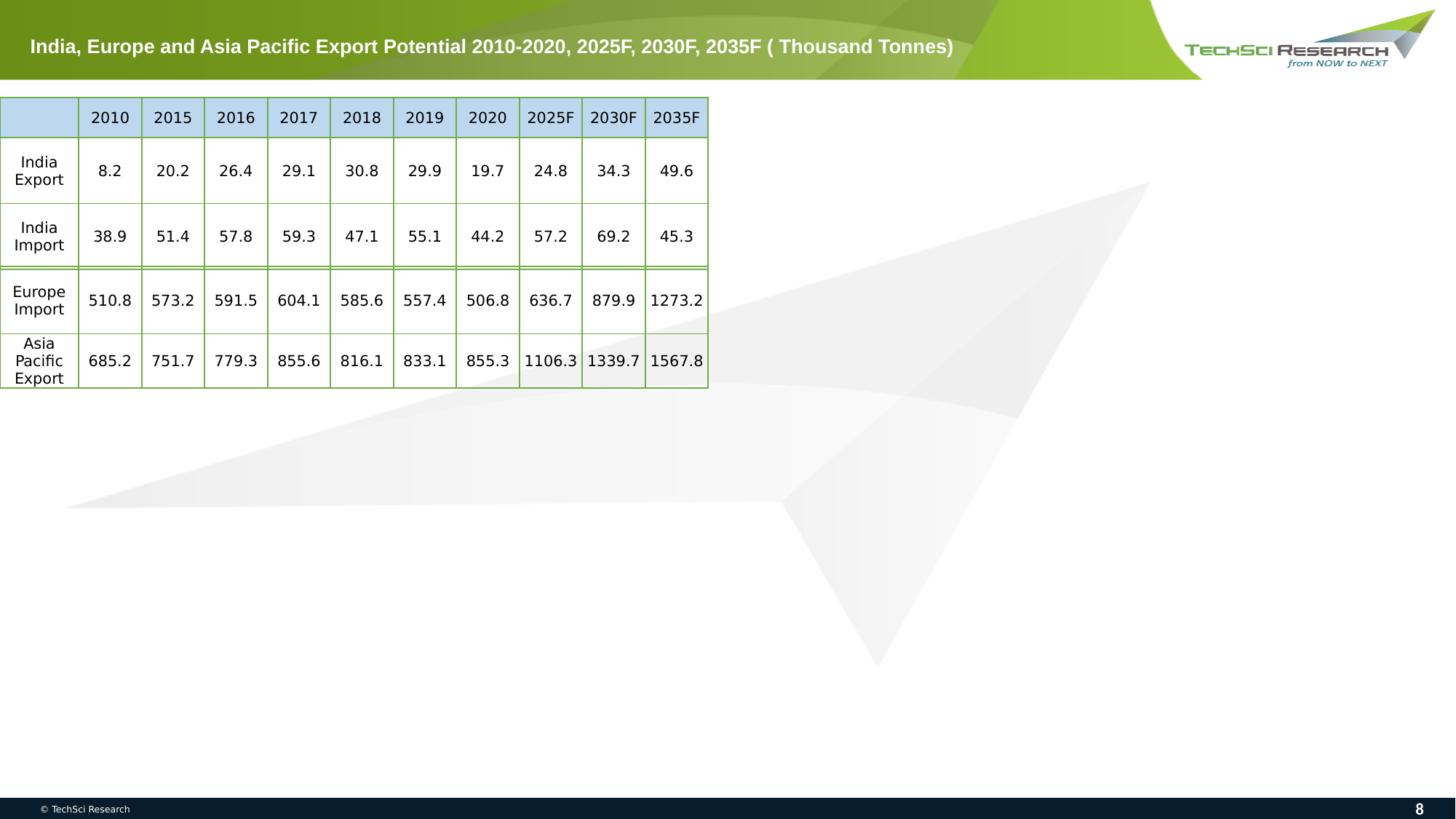

India, Europe and Asia Pacific Export Potential 2010-2020, 2025F, 2030F, 2035F ( Thousand Tonnes)
|  | 2010 | 2015 | 2016 | 2017 | 2018 | 2019 | 2020 | 2025F | 2030F | 2035F |
| --- | --- | --- | --- | --- | --- | --- | --- | --- | --- | --- |
| India Export | 8.2 | 20.2 | 26.4 | 29.1 | 30.8 | 29.9 | 19.7 | 24.8 | 34.3 | 49.6 |
| India Import | 38.9 | 51.4 | 57.8 | 59.3 | 47.1 | 55.1 | 44.2 | 57.2 | 69.2 | 45.3 |
| Europe Import | 510.8 | 573.2 | 591.5 | 604.1 | 585.6 | 557.4 | 506.8 | 636.7 | 879.9 | 1273.2 |
| --- | --- | --- | --- | --- | --- | --- | --- | --- | --- | --- |
| Asia Pacific Export | 685.2 | 751.7 | 779.3 | 855.6 | 816.1 | 833.1 | 855.3 | 1106.3 | 1339.7 | 1567.8 |
| --- | --- | --- | --- | --- | --- | --- | --- | --- | --- | --- |